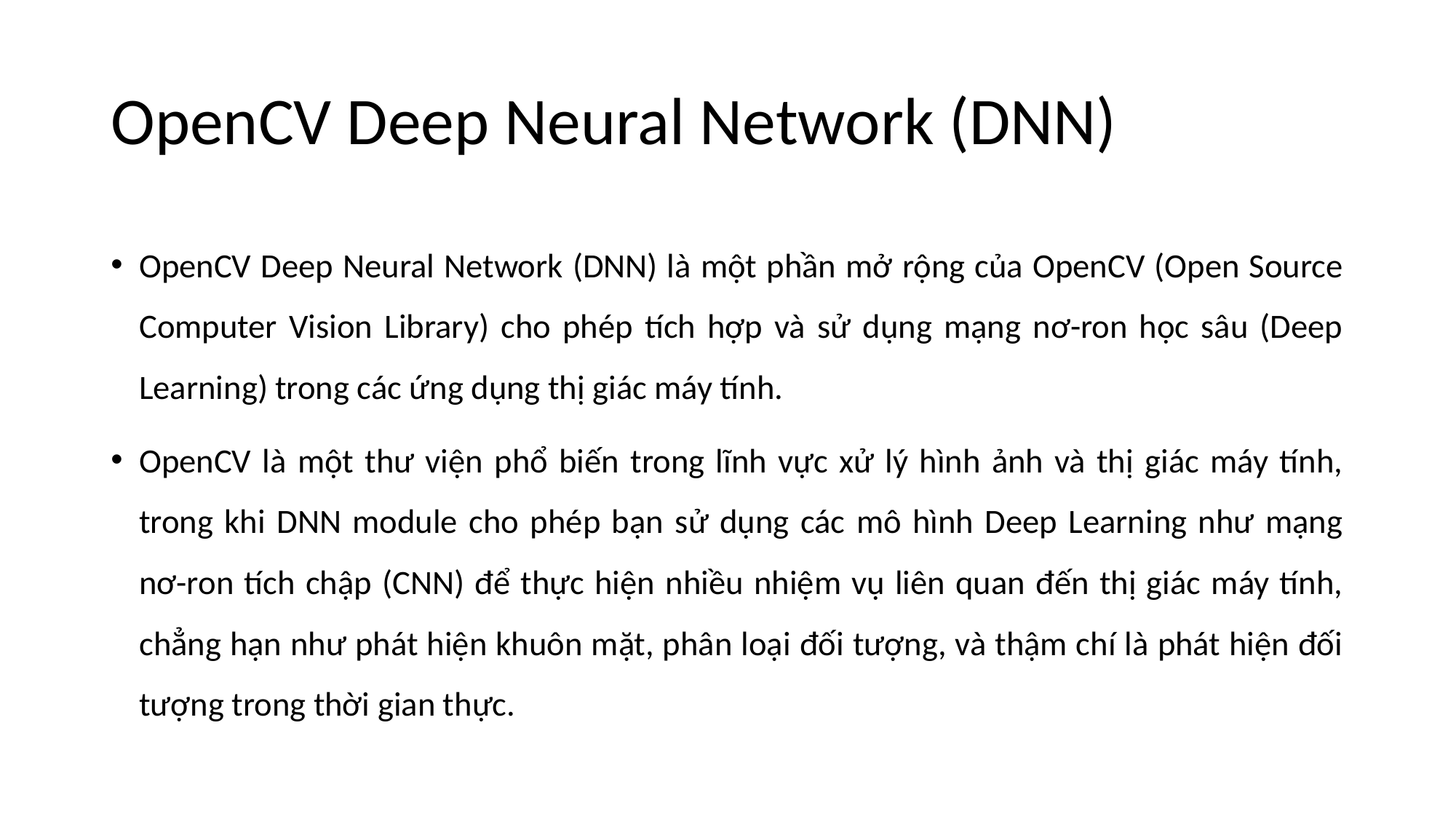

# OpenCV Deep Neural Network (DNN)
OpenCV Deep Neural Network (DNN) là một phần mở rộng của OpenCV (Open Source Computer Vision Library) cho phép tích hợp và sử dụng mạng nơ-ron học sâu (Deep Learning) trong các ứng dụng thị giác máy tính.
OpenCV là một thư viện phổ biến trong lĩnh vực xử lý hình ảnh và thị giác máy tính, trong khi DNN module cho phép bạn sử dụng các mô hình Deep Learning như mạng nơ-ron tích chập (CNN) để thực hiện nhiều nhiệm vụ liên quan đến thị giác máy tính, chẳng hạn như phát hiện khuôn mặt, phân loại đối tượng, và thậm chí là phát hiện đối tượng trong thời gian thực.